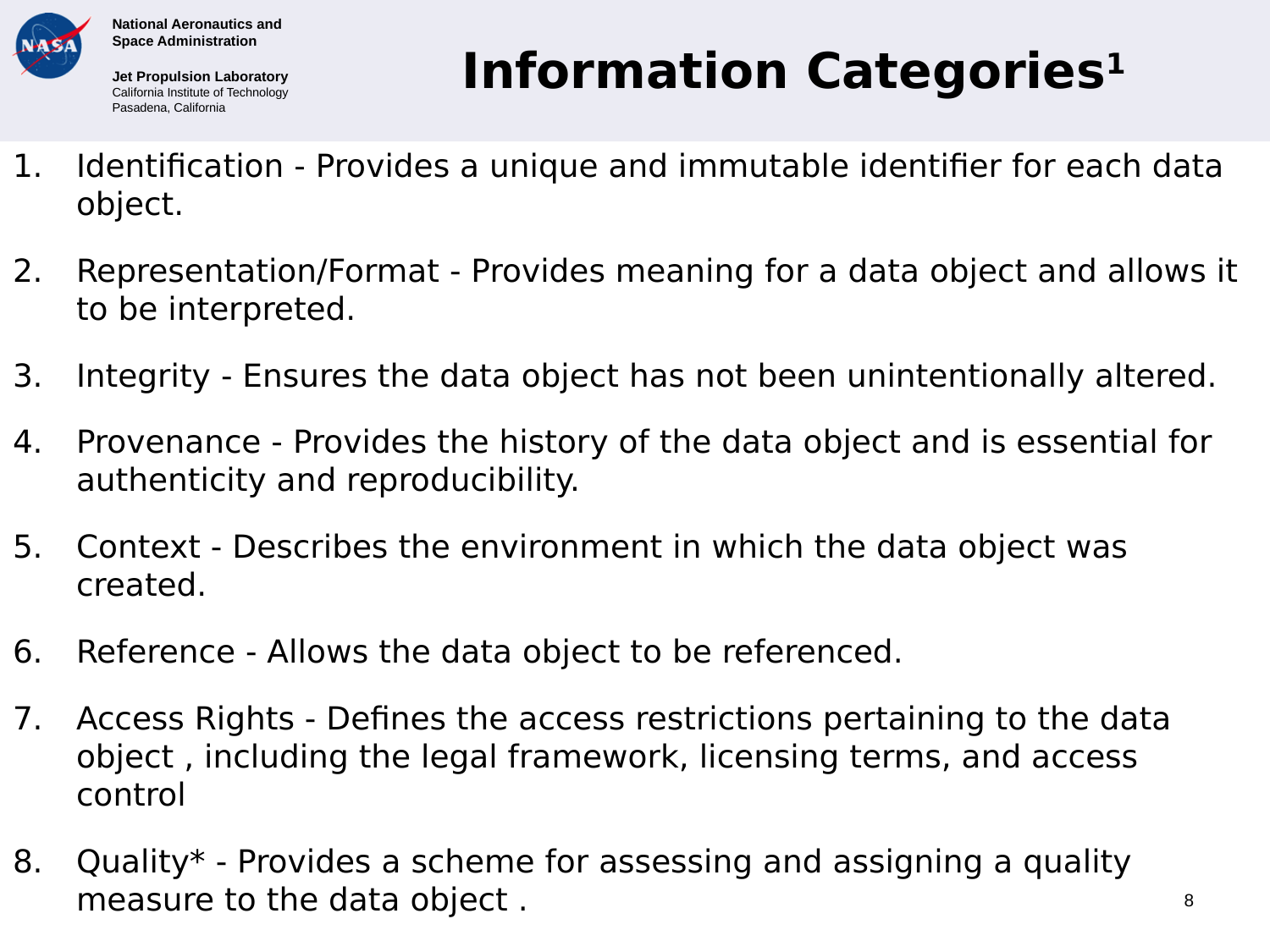

# Information Categories1
Identification - Provides a unique and immutable identifier for each data object.

Representation/Format - Provides meaning for a data object and allows it to be interpreted.

Integrity - Ensures the data object has not been unintentionally altered.

Provenance - Provides the history of the data object and is essential for authenticity and reproducibility.

Context - Describes the environment in which the data object was created.

Reference - Allows the data object to be referenced.

Access Rights - Defines the access restrictions pertaining to the data object , including the legal framework, licensing terms, and access control

Quality* - Provides a scheme for assessing and assigning a quality measure to the data object .
8